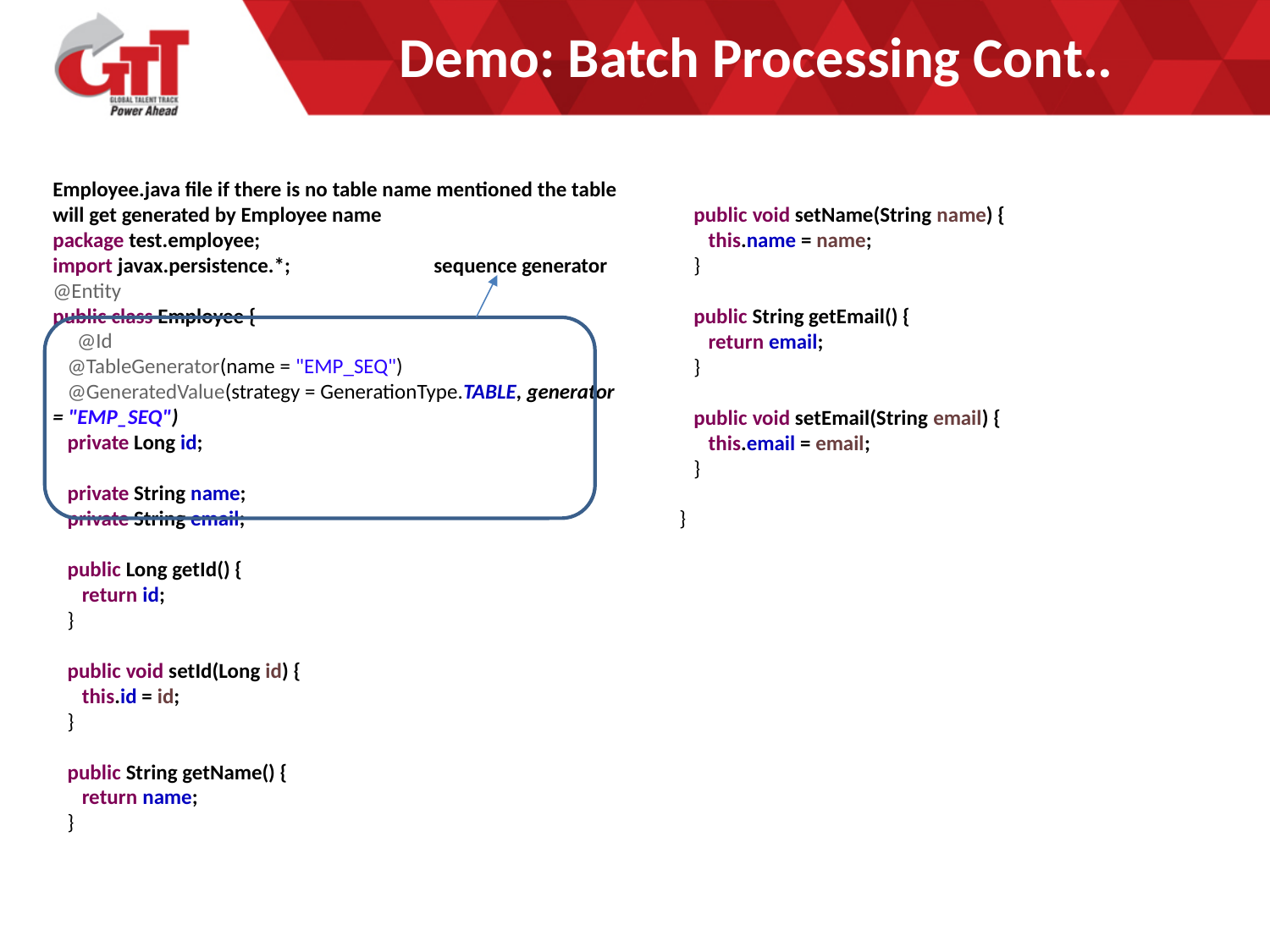

# Demo: Batch Processing Cont..
Employee.java file if there is no table name mentioned the table will get generated by Employee name
package test.employee;
import javax.persistence.*;		sequence generator
@Entity
public class Employee {
     @Id
   @TableGenerator(name = "EMP_SEQ")
   @GeneratedValue(strategy = GenerationType.TABLE, generator = "EMP_SEQ")
   private Long id;

   private String name;
   private String email;

   public Long getId() {
      return id;
   }

   public void setId(Long id) {
      this.id = id;
   }

   public String getName() {
      return name;
   }

   public void setName(String name) {
      this.name = name;
   }

   public String getEmail() {
      return email;
   }

   public void setEmail(String email) {
      this.email = email;
   }

}